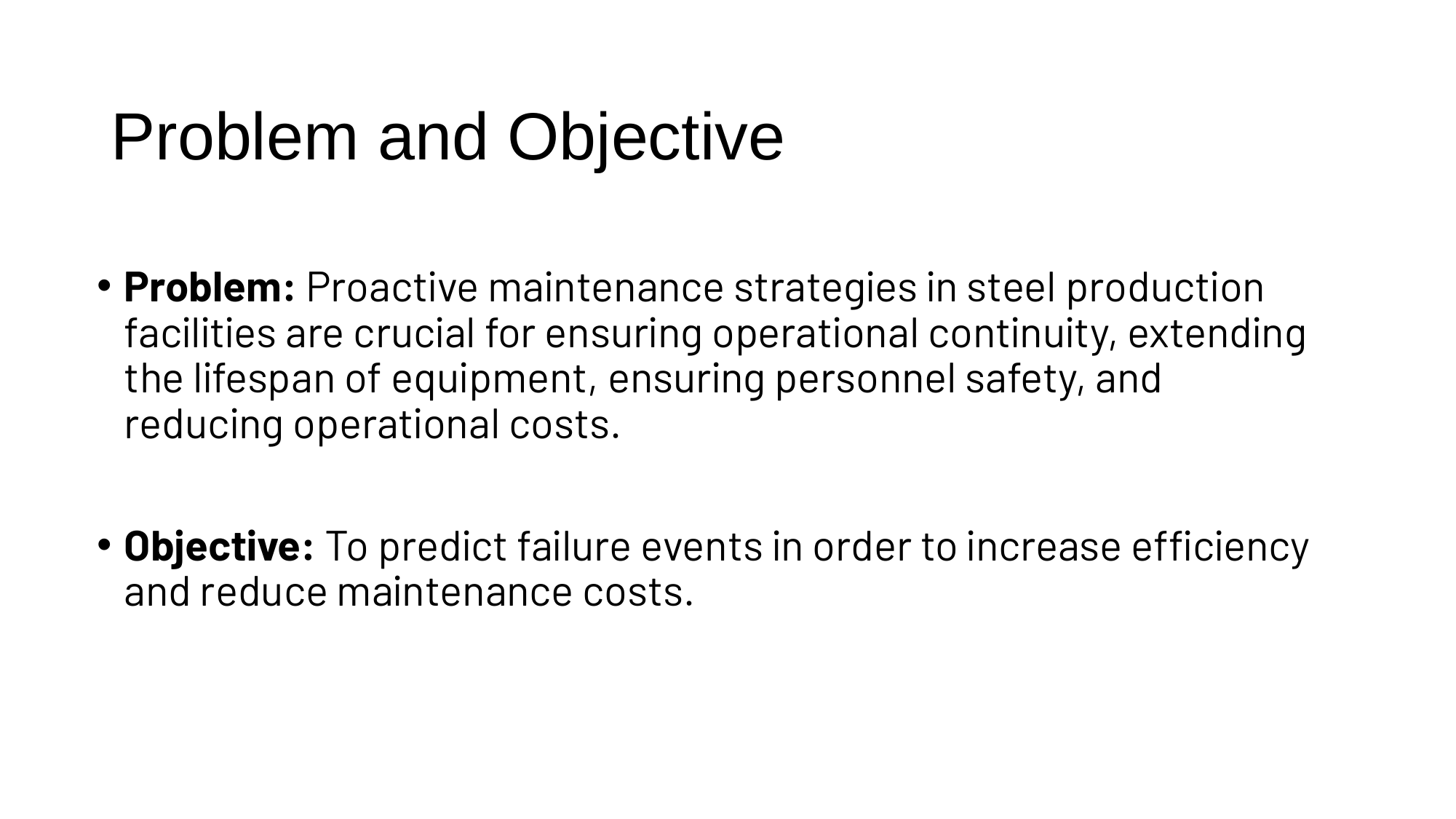

# Problem and Objective
Problem: Proactive maintenance strategies in steel production facilities are crucial for ensuring operational continuity, extending the lifespan of equipment, ensuring personnel safety, and reducing operational costs.

Objective: To predict failure events in order to increase efficiency and reduce maintenance costs.